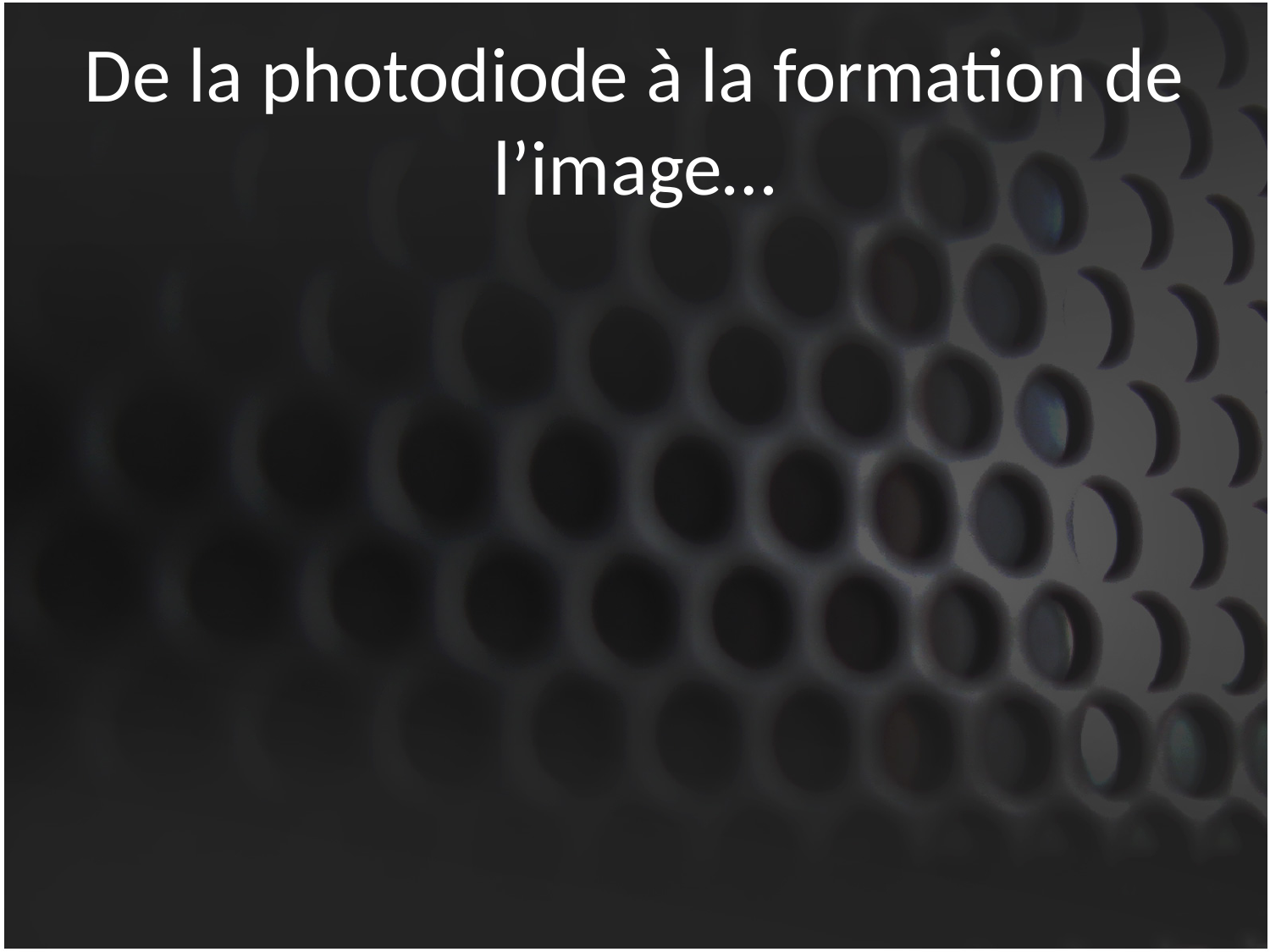

# De la photodiode à la formation de l’image…